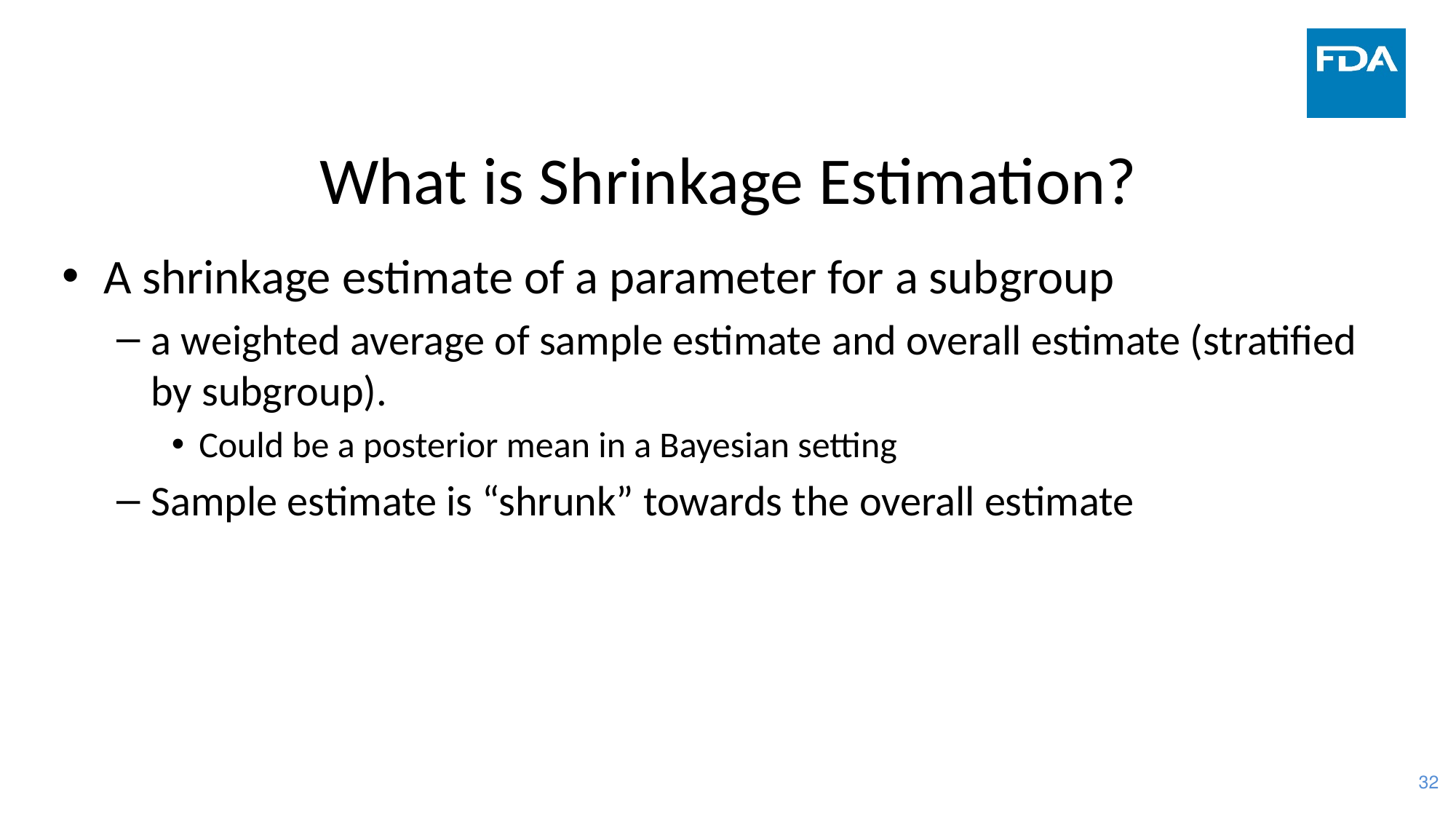

# What is Shrinkage Estimation?
A shrinkage estimate of a parameter for a subgroup
a weighted average of sample estimate and overall estimate (stratified by subgroup).
Could be a posterior mean in a Bayesian setting
Sample estimate is “shrunk” towards the overall estimate